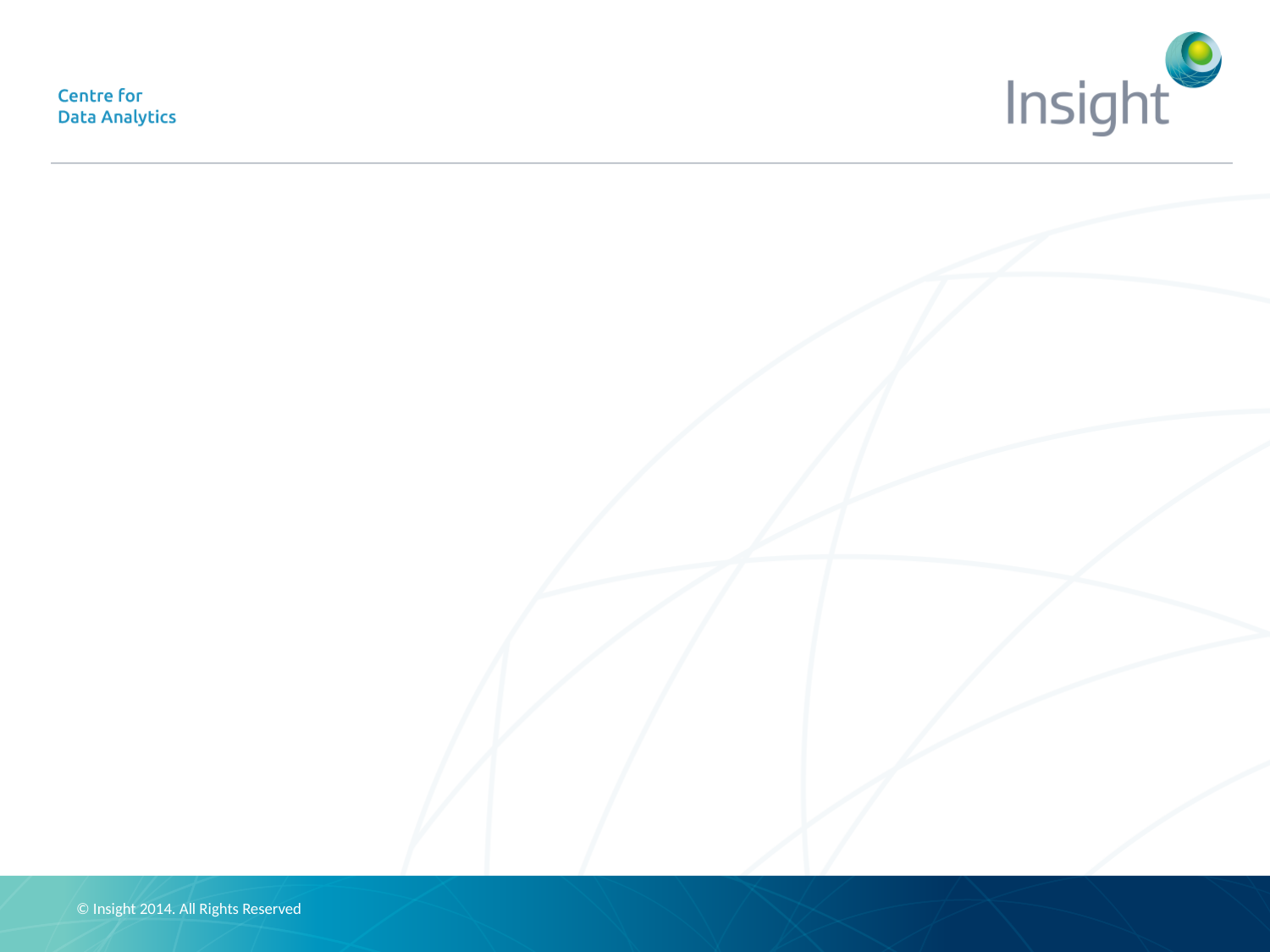

#

© Insight 2014. All Rights Reserved